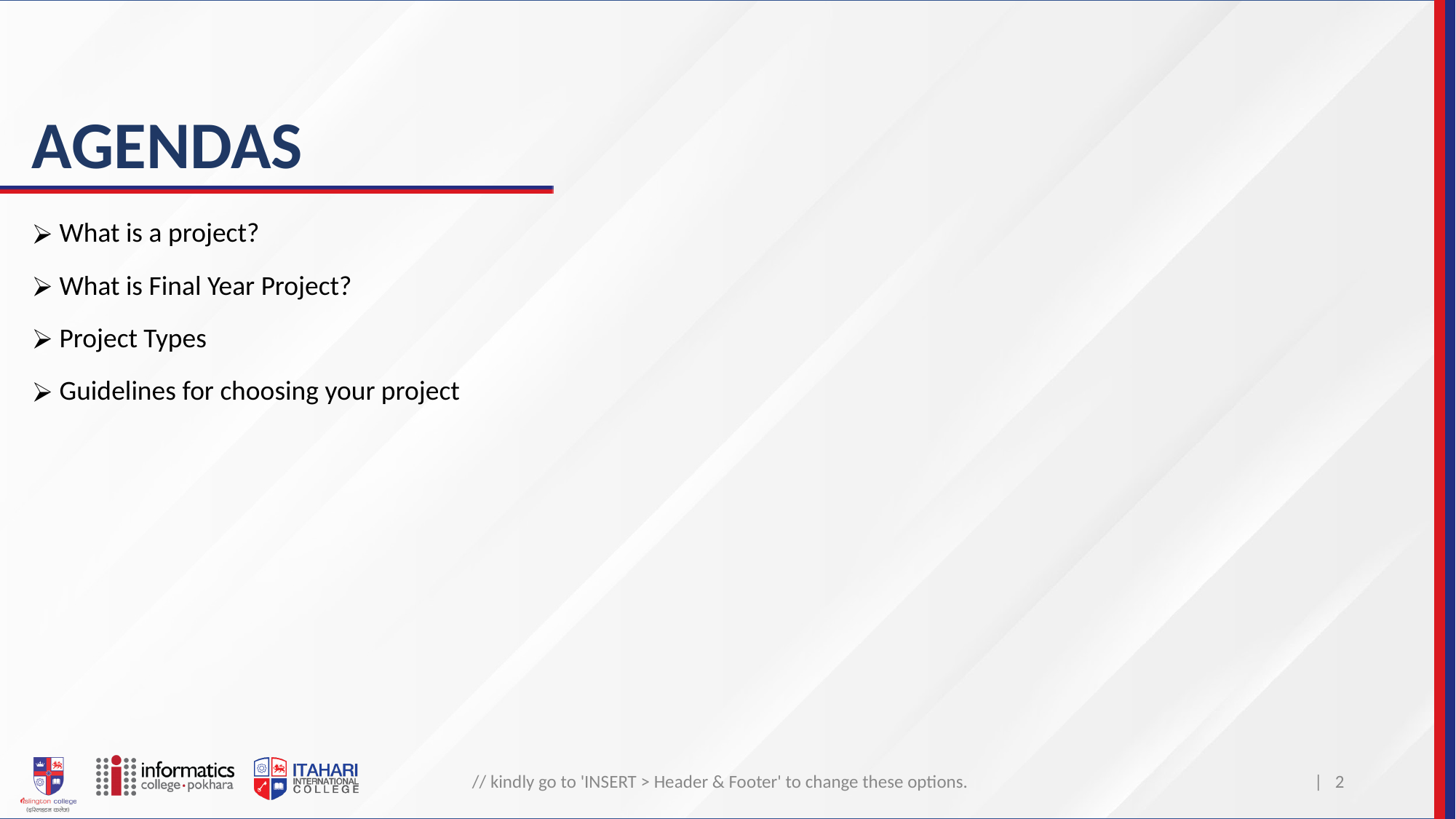

# AGENDAS
What is a project?
What is Final Year Project?
Project Types
Guidelines for choosing your project
// kindly go to 'INSERT > Header & Footer' to change these options.
|   2